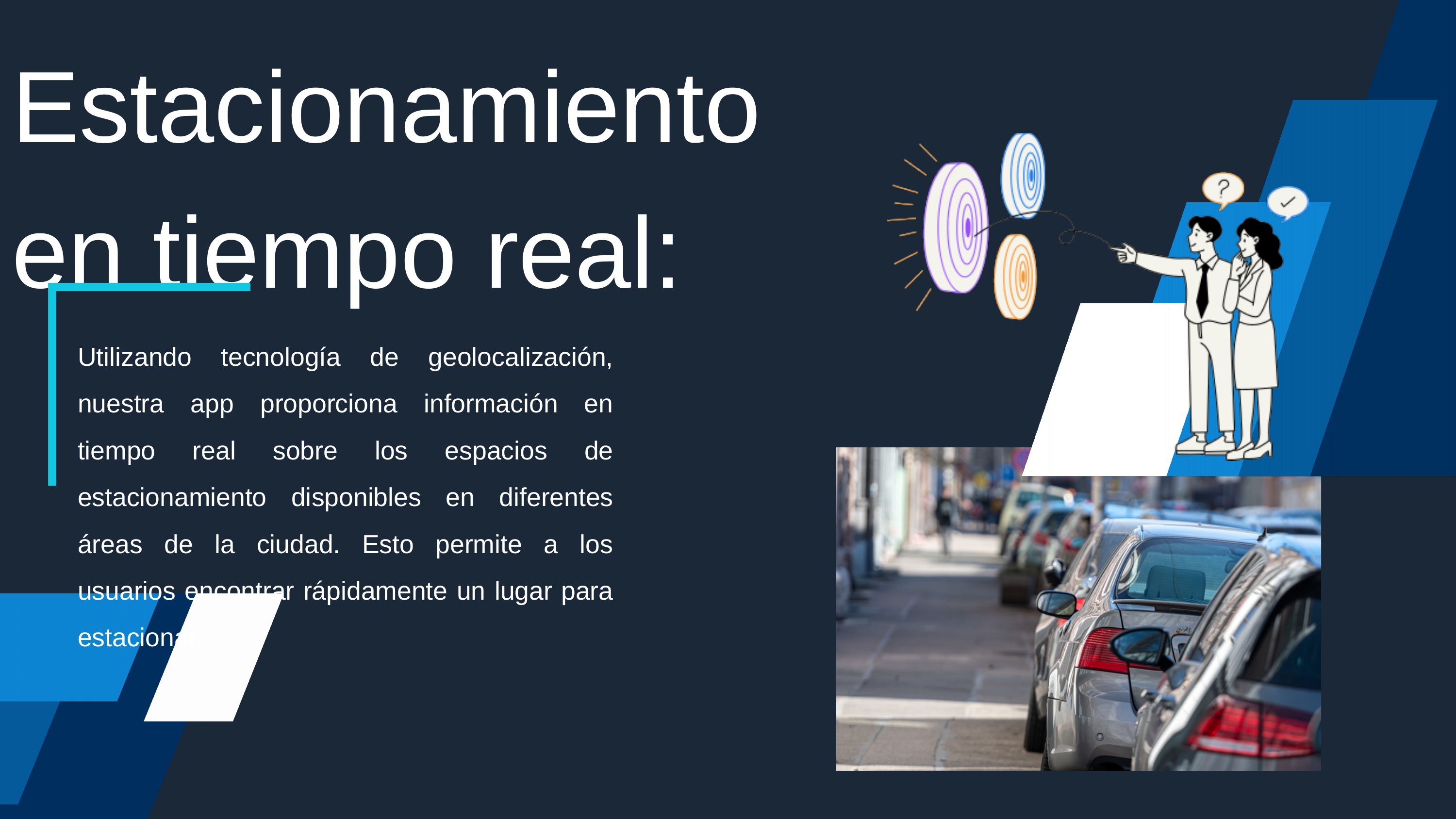

Estacionamiento en tiempo real:

Utilizando tecnología de geolocalización, nuestra app proporciona información en tiempo real sobre los espacios de estacionamiento disponibles en diferentes áreas de la ciudad. Esto permite a los usuarios encontrar rápidamente un lugar para estacionar.